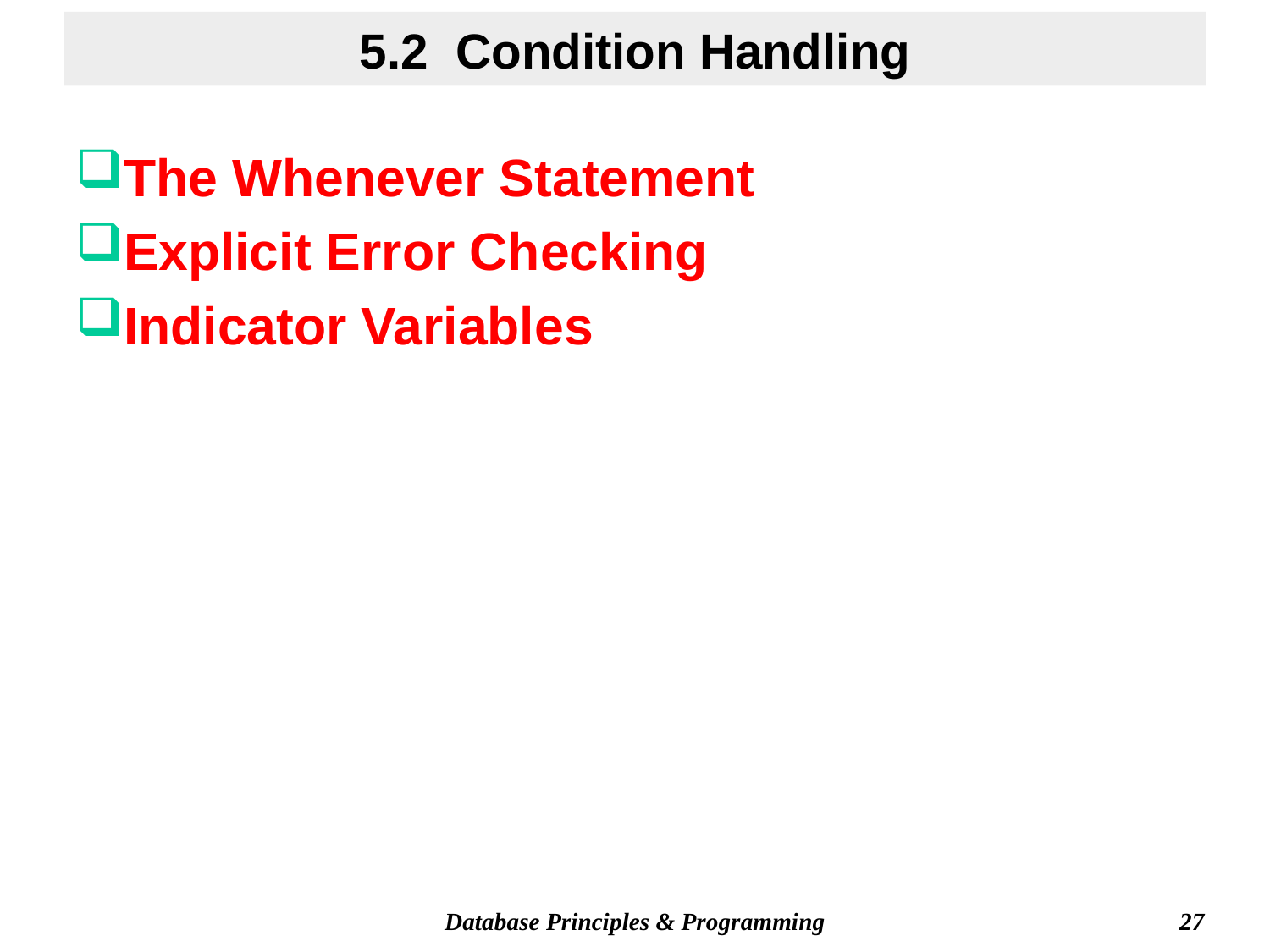

# 5.2  Condition Handling
The Whenever Statement
Explicit Error Checking
Indicator Variables

Database Principles & Programming
27